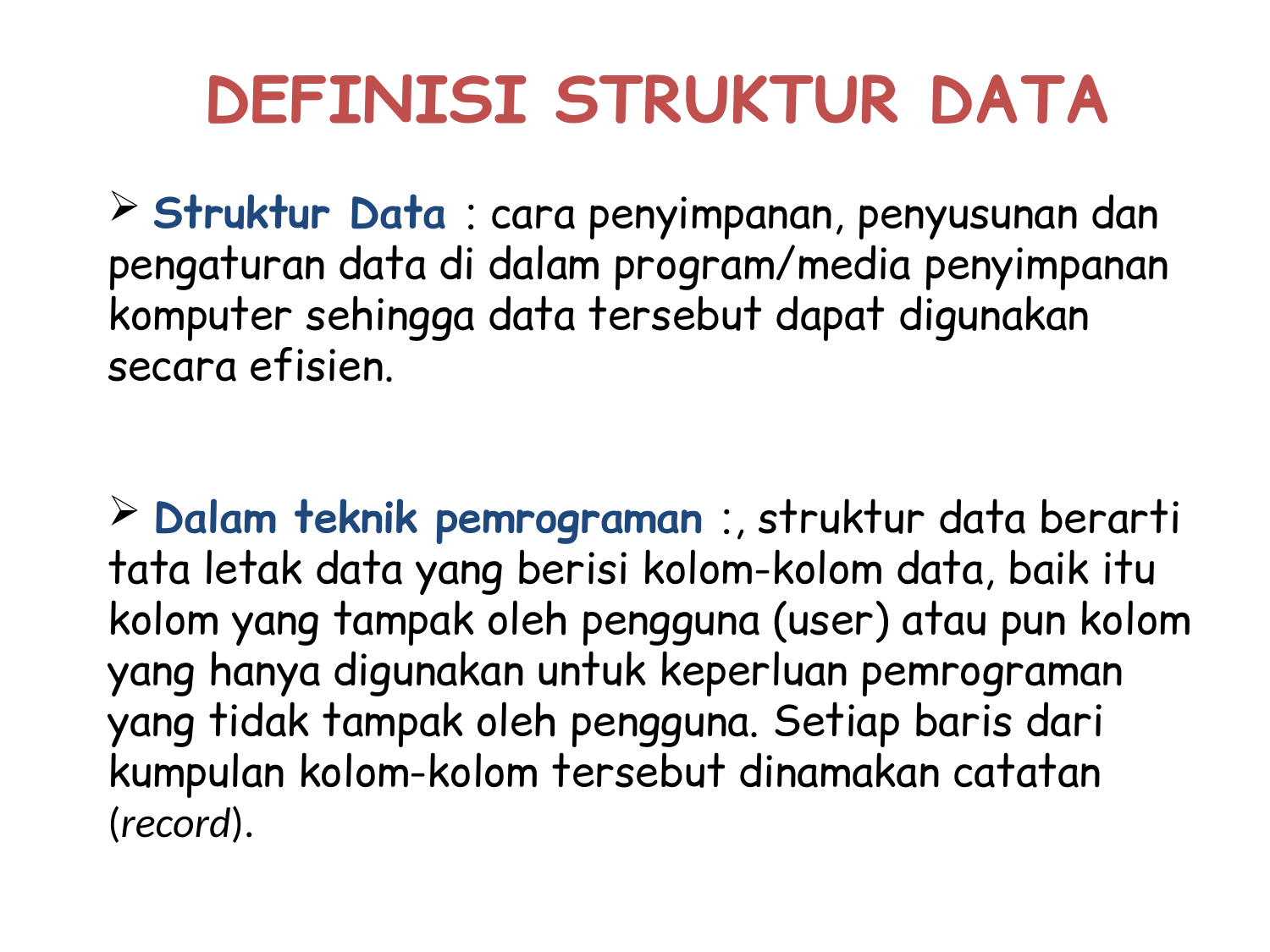

DEFINISI STRUKTUR DATA

 Struktur Data : cara penyimpanan, penyusunan dan pengaturan data di dalam program/media penyimpanan komputer sehingga data tersebut dapat digunakan secara efisien.

 Dalam teknik pemrograman :, struktur data berarti tata letak data yang berisi kolom-kolom data, baik itu kolom yang tampak oleh pengguna (user) atau pun kolom yang hanya digunakan untuk keperluan pemrograman yang tidak tampak oleh pengguna. Setiap baris dari kumpulan kolom-kolom tersebut dinamakan catatan (record).